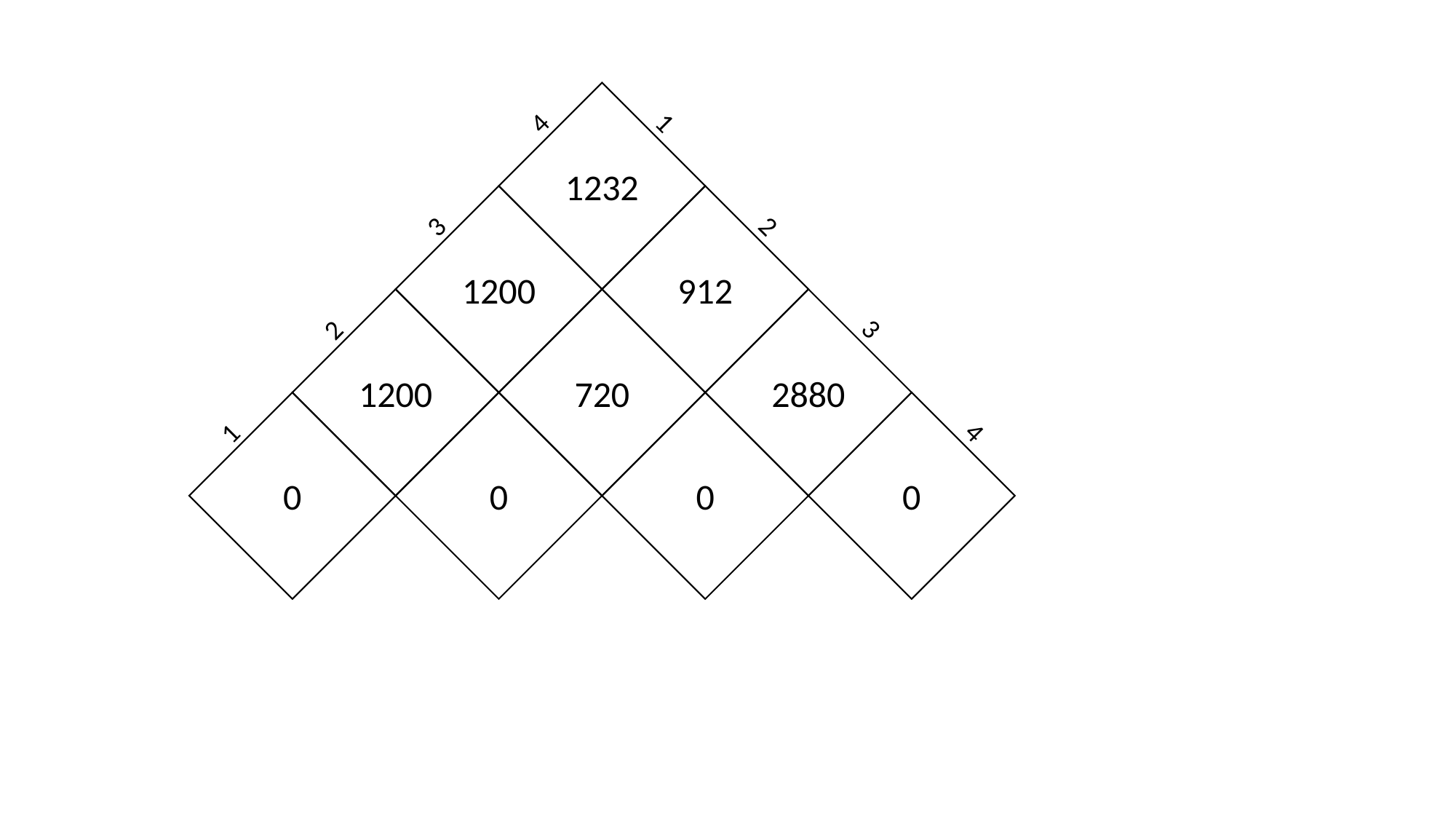

1
2
3
4
1232
1200
912
720
2880
1200
0
0
0
0
1
2
3
4